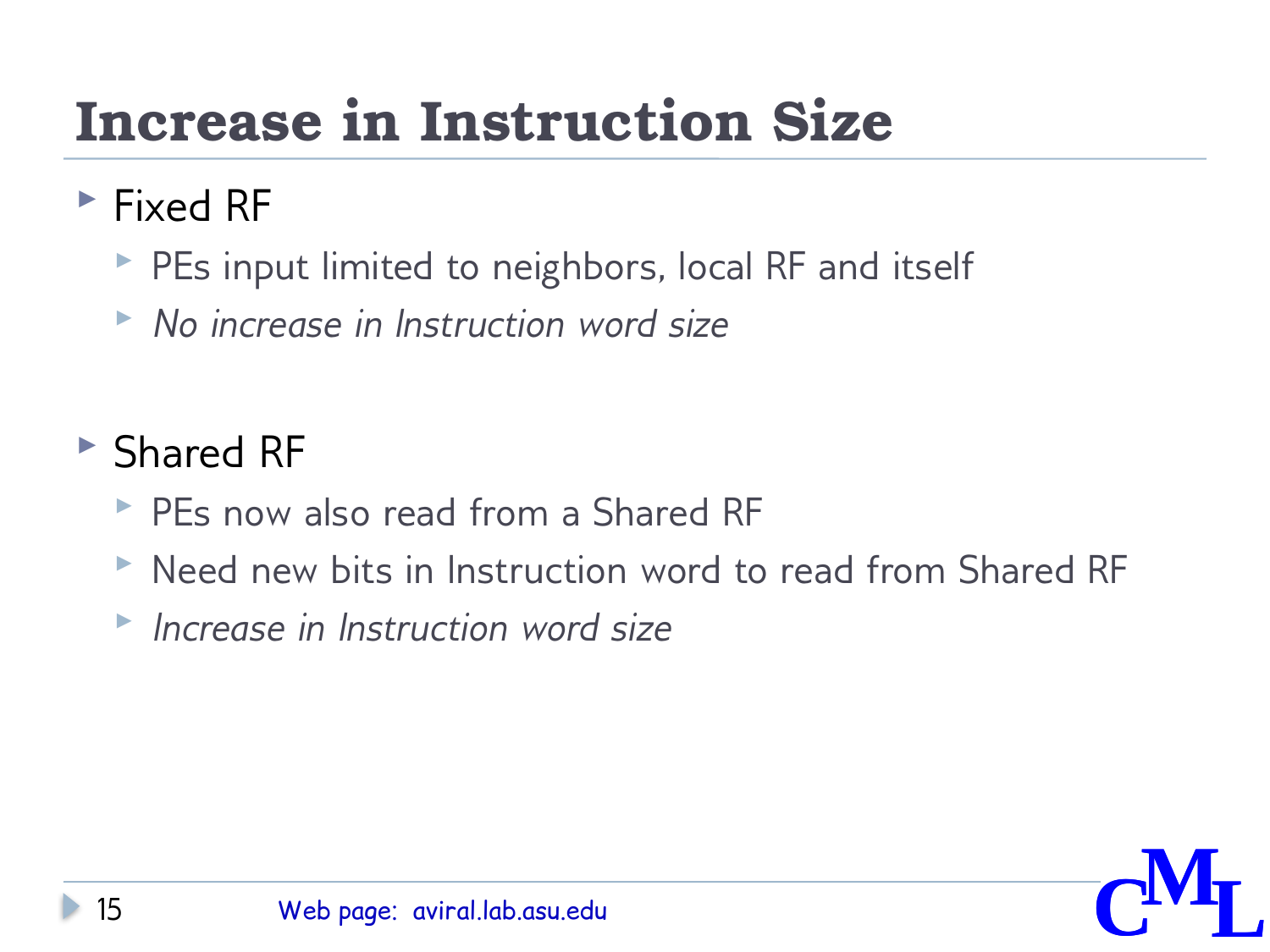

# Increase in Instruction Size
Fixed RF
PEs input limited to neighbors, local RF and itself
No increase in Instruction word size

Shared RF
PEs now also read from a Shared RF
Need new bits in Instruction word to read from Shared RF
Increase in Instruction word size
15